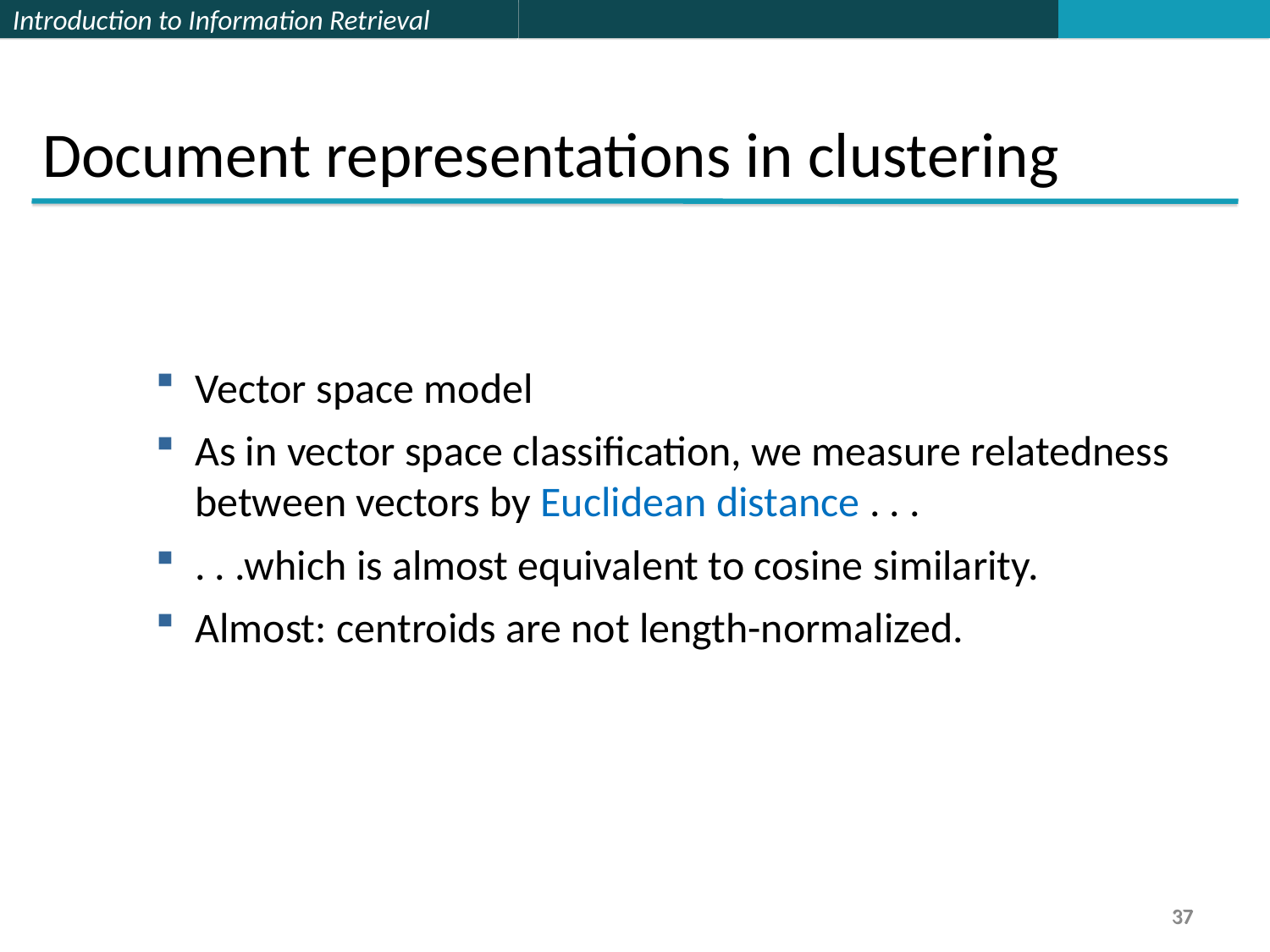

Document representations in clustering

Vector space model
As in vector space classification, we measure relatedness between vectors by Euclidean distance . . .
. . .which is almost equivalent to cosine similarity.
Almost: centroids are not length-normalized.
37
37